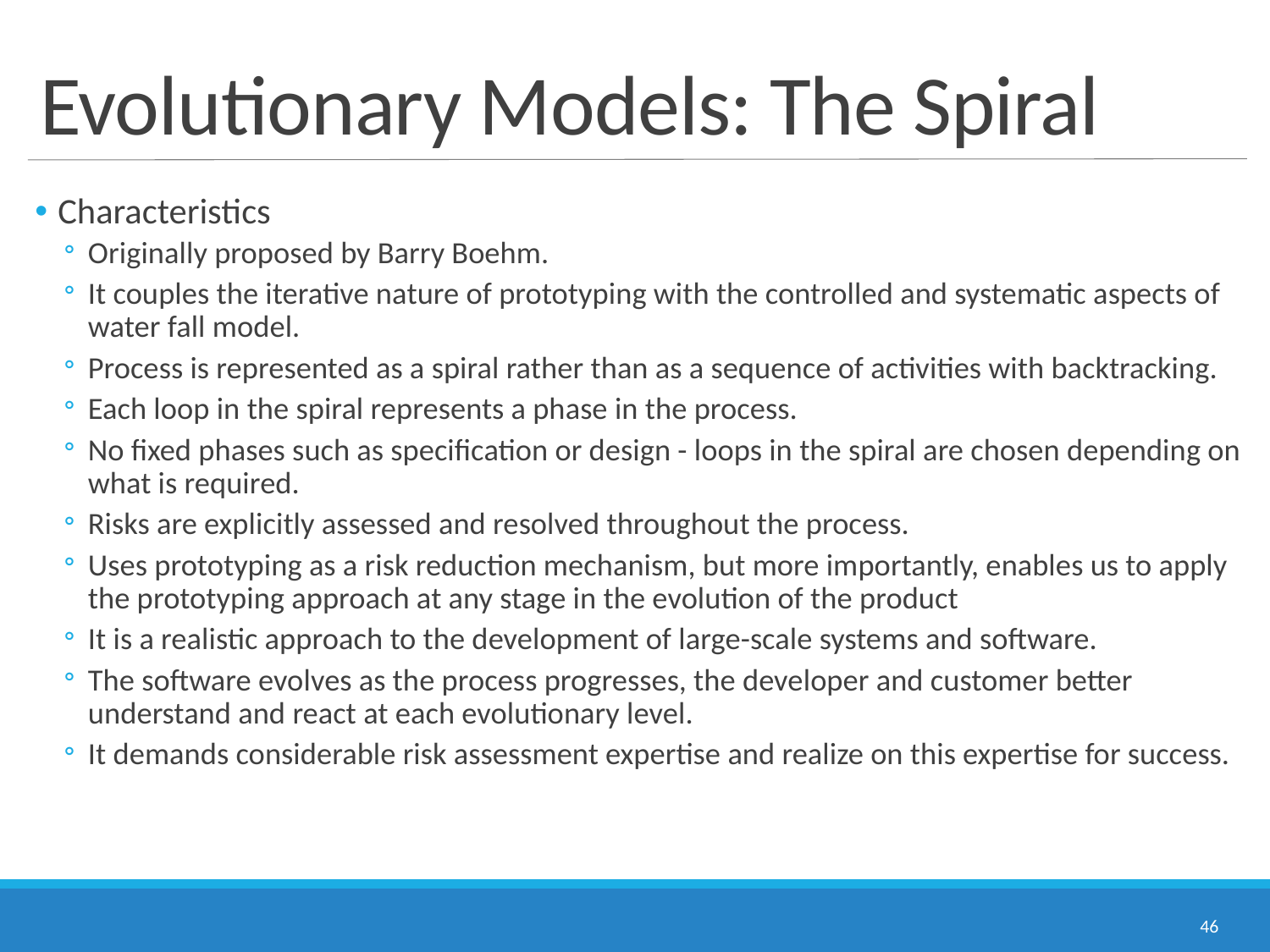

# Evolutionary Models: The Spiral
Characteristics
Originally proposed by Barry Boehm.
It couples the iterative nature of prototyping with the controlled and systematic aspects of water fall model.
Process is represented as a spiral rather than as a sequence of activities with backtracking.
Each loop in the spiral represents a phase in the process.
No fixed phases such as specification or design - loops in the spiral are chosen depending on what is required.
Risks are explicitly assessed and resolved throughout the process.
Uses prototyping as a risk reduction mechanism, but more importantly, enables us to apply the prototyping approach at any stage in the evolution of the product
It is a realistic approach to the development of large-scale systems and software.
The software evolves as the process progresses, the developer and customer better understand and react at each evolutionary level.
It demands considerable risk assessment expertise and realize on this expertise for success.